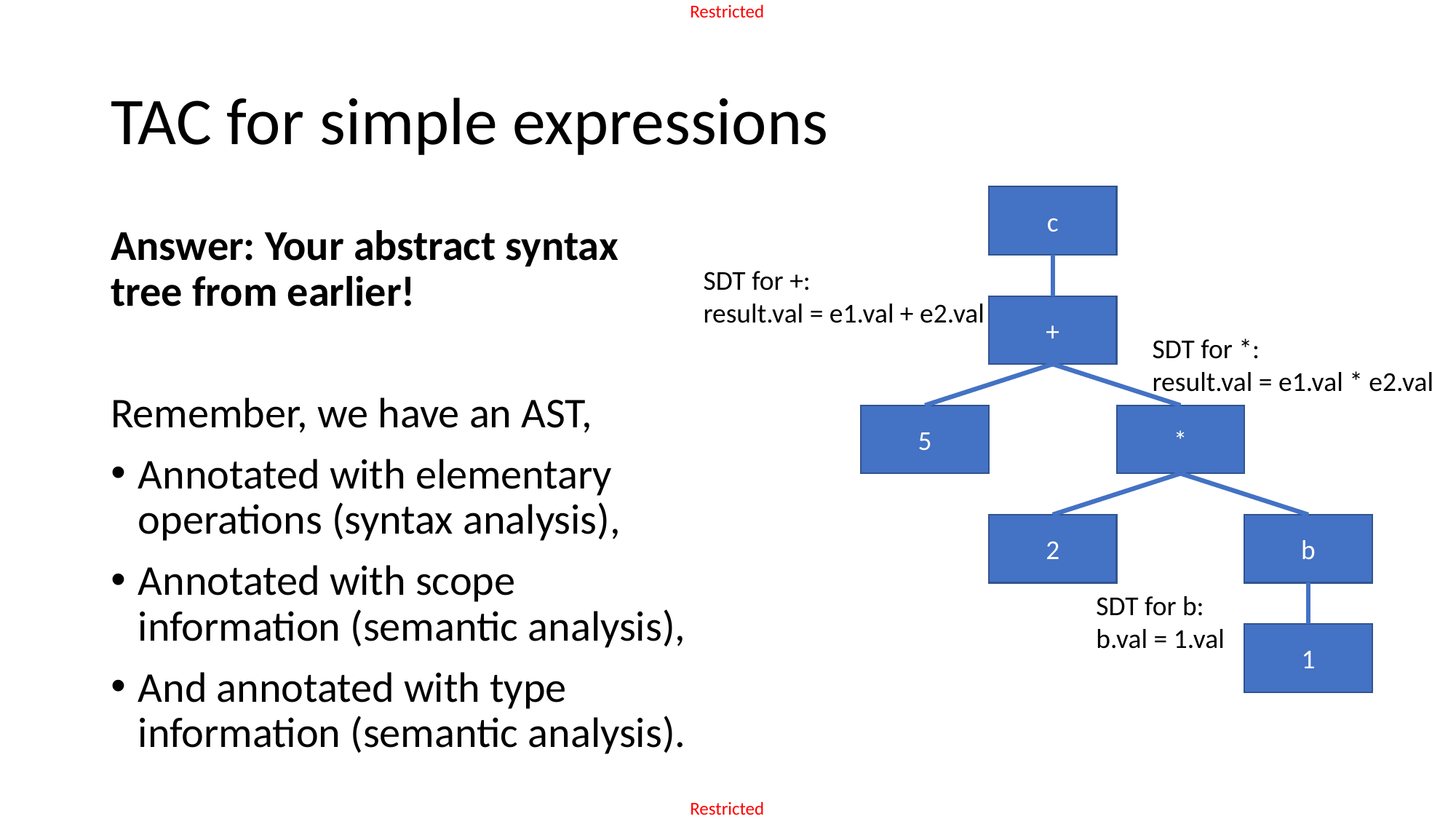

# TAC for simple expressions
c
Answer: Your abstract syntax
tree from earlier!

Remember, we have an AST,
Annotated with elementary operations (syntax analysis),
Annotated with scope information (semantic analysis),
And annotated with type information (semantic analysis).
SDT for +:
result.val = e1.val + e2.val
+
SDT for *:
result.val = e1.val * e2.val
5
*
b
2
SDT for b:
b.val = 1.val
1